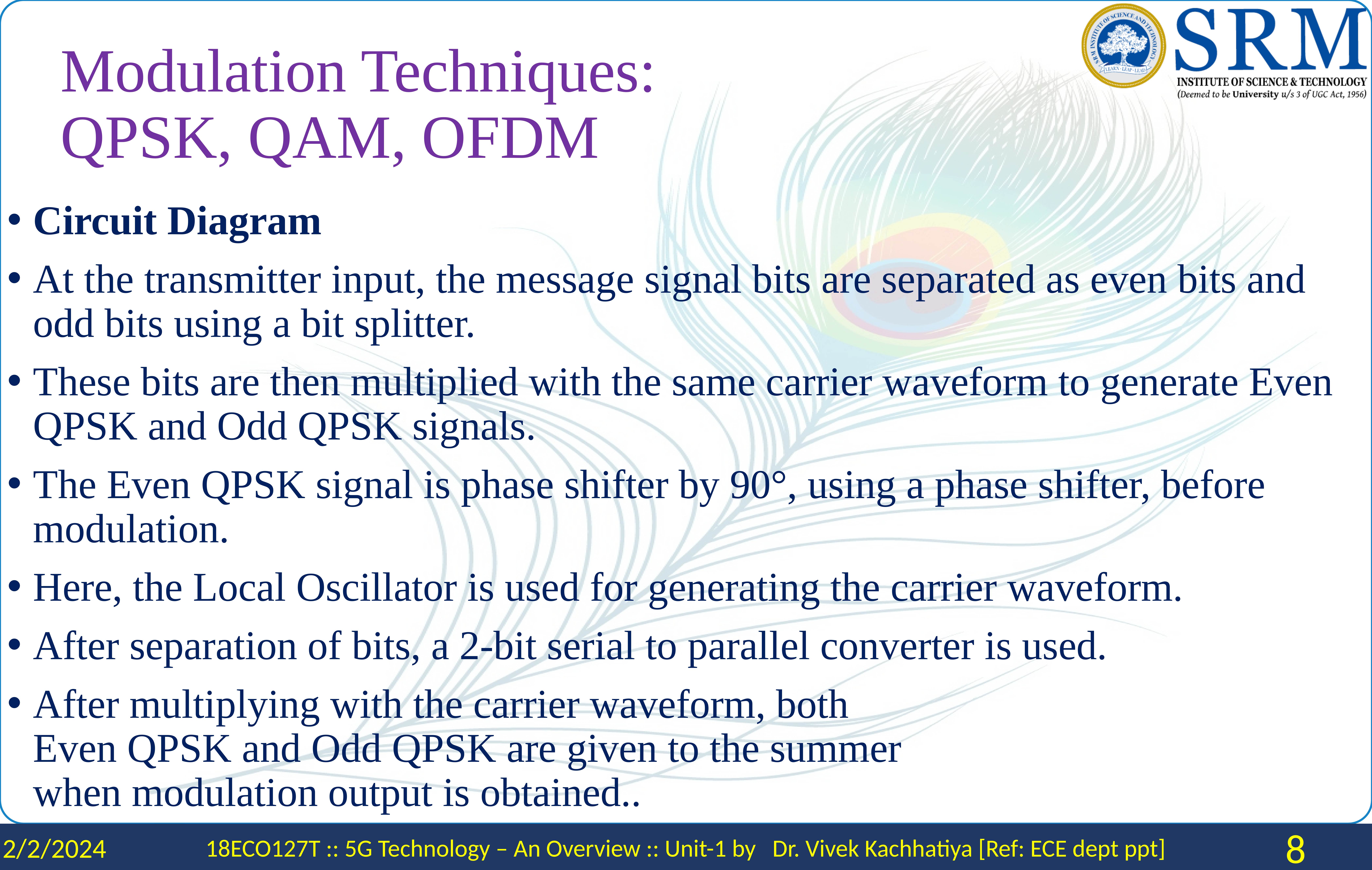

# Modulation Techniques: QPSK, QAM, OFDM
Circuit Diagram
At the transmitter input, the message signal bits are separated as even bits and odd bits using a bit splitter.
These bits are then multiplied with the same carrier waveform to generate Even QPSK and Odd QPSK signals.
The Even QPSK signal is phase shifter by 90°, using a phase shifter, before modulation.
Here, the Local Oscillator is used for generating the carrier waveform.
After separation of bits, a 2-bit serial to parallel converter is used.
After multiplying with the carrier waveform, both
Even QPSK and Odd QPSK are given to the summer
when modulation output is obtained..
2/2/2024
18ECO127T :: 5G Technology – An Overview :: Unit-1 by   Dr. Vivek Kachhatiya [Ref: ECE dept ppt]
8